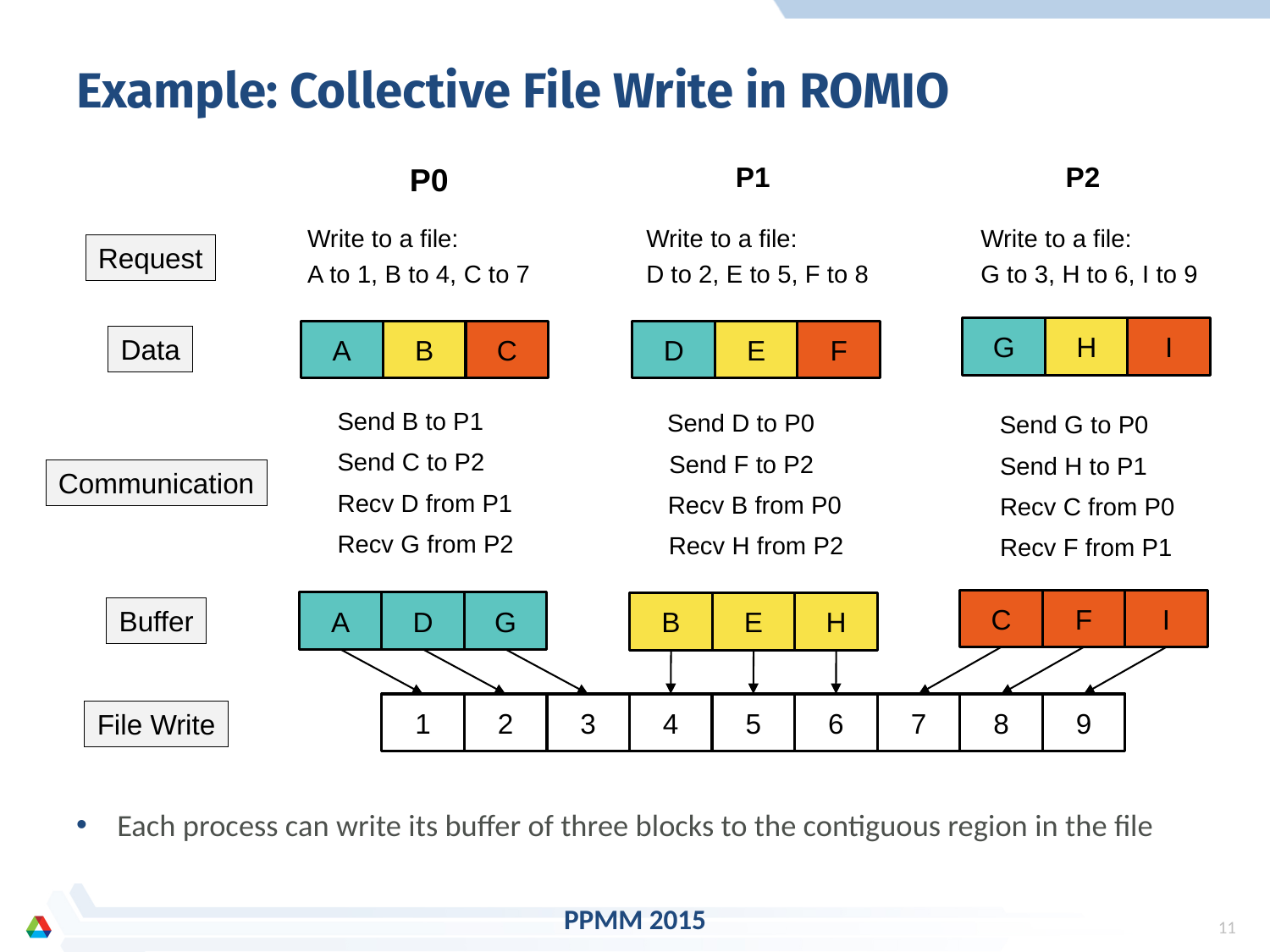

# Example: Collective File Write in ROMIO
P1
P2
P0
Write to a file:
A to 1, B to 4, C to 7
Write to a file:
D to 2, E to 5, F to 8
Write to a file:
G to 3, H to 6, I to 9
Request
G
H
I
A
B
C
D
E
F
Data
Send B to P1
Send C to P2
Recv D from P1
Recv G from P2
Send D to P0
Send F to P2
Recv B from P0
Recv H from P2
Send G to P0
Send H to P1
Recv C from P0
Recv F from P1
Communication
C
F
I
A
D
G
B
E
H
Buffer
1
2
3
4
5
6
7
8
9
File Write
Each process can write its buffer of three blocks to the contiguous region in the file
PPMM 2015
11